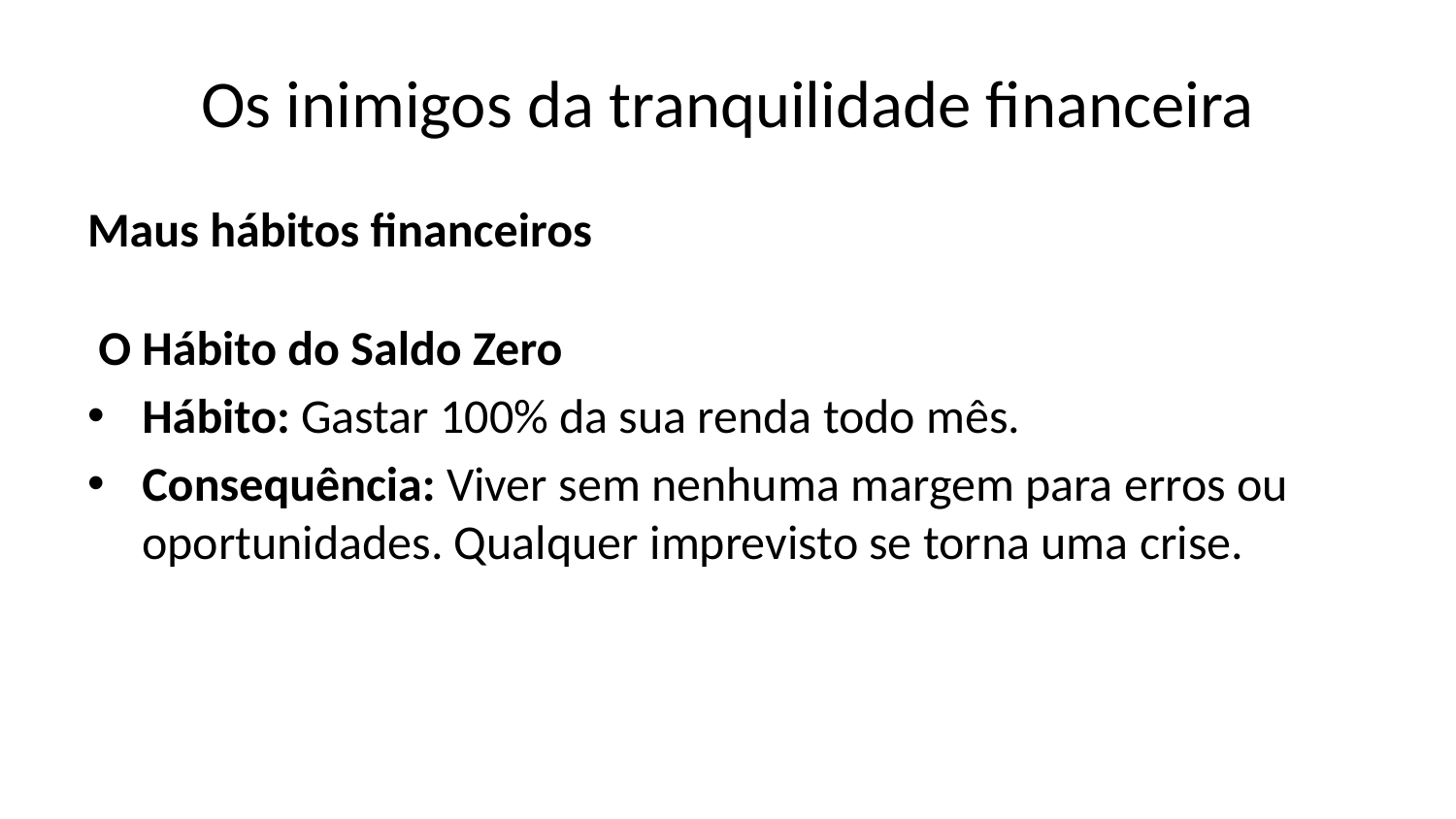

# Os inimigos da tranquilidade financeira
Maus hábitos financeiros
 O Hábito do Saldo Zero
Hábito: Gastar 100% da sua renda todo mês.
Consequência: Viver sem nenhuma margem para erros ou oportunidades. Qualquer imprevisto se torna uma crise.